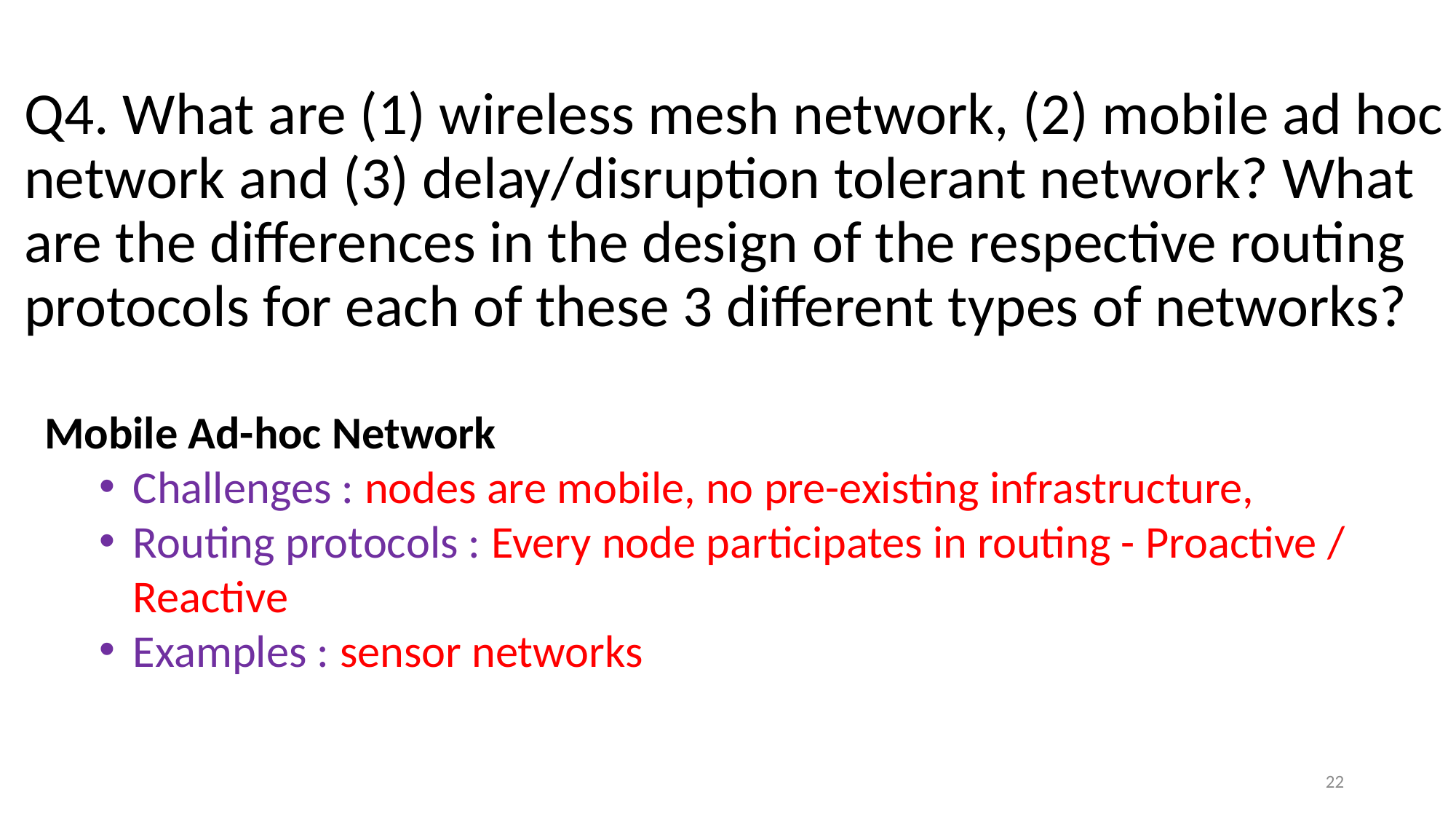

# Q4. What are (1) wireless mesh network, (2) mobile ad hoc network and (3) delay/disruption tolerant network? What are the differences in the design of the respective routing protocols for each of these 3 different types of networks?
Mobile Ad-hoc Network
Challenges : nodes are mobile, no pre-existing infrastructure,
Routing protocols : Every node participates in routing - Proactive / Reactive
Examples : sensor networks
22